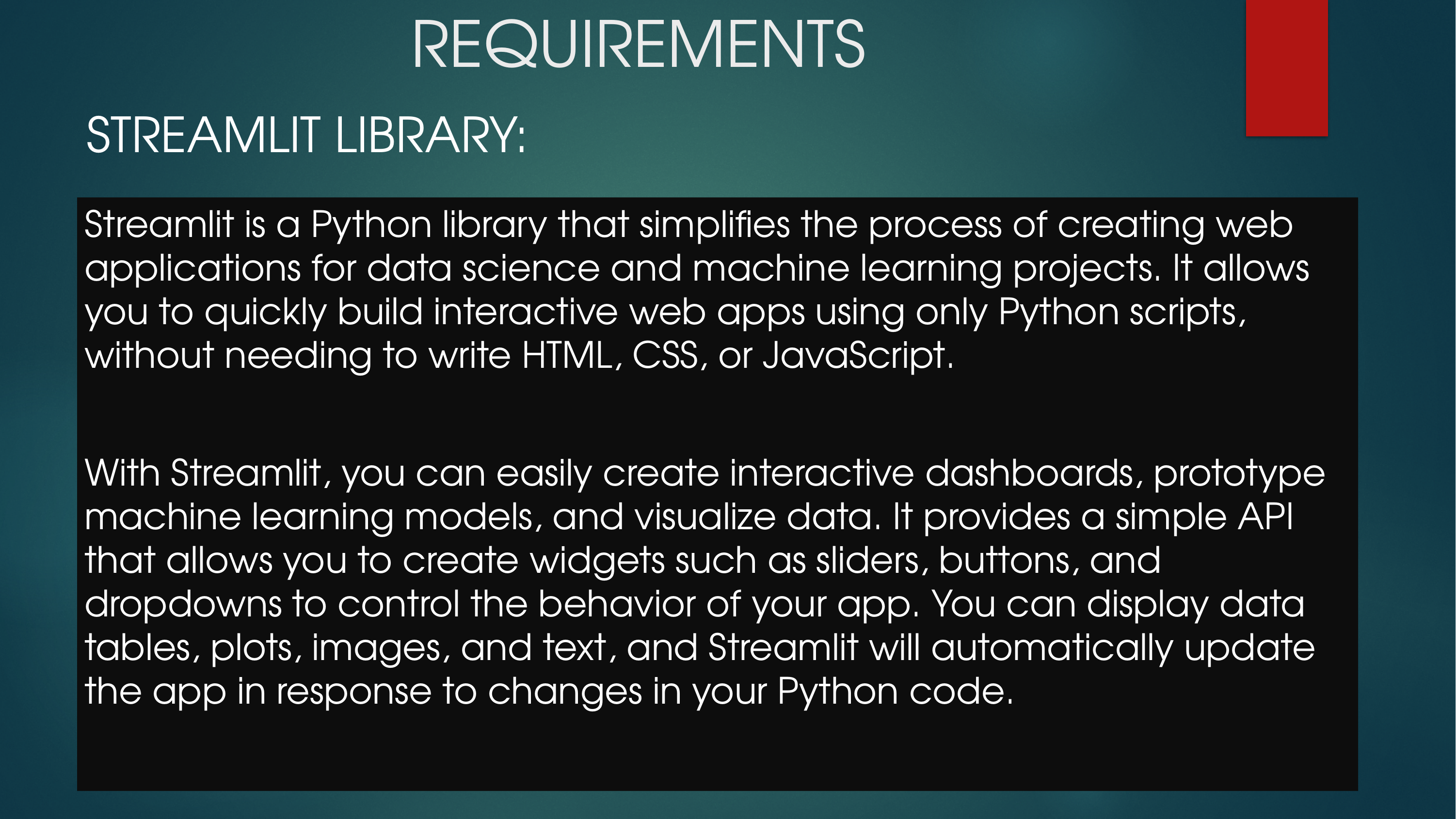

# REQUIREMENTS
STREAMLIT LIBRARY:
Streamlit is a Python library that simplifies the process of creating web applications for data science and machine learning projects. It allows you to quickly build interactive web apps using only Python scripts, without needing to write HTML, CSS, or JavaScript.

With Streamlit, you can easily create interactive dashboards, prototype machine learning models, and visualize data. It provides a simple API that allows you to create widgets such as sliders, buttons, and dropdowns to control the behavior of your app. You can display data tables, plots, images, and text, and Streamlit will automatically update the app in response to changes in your Python code.